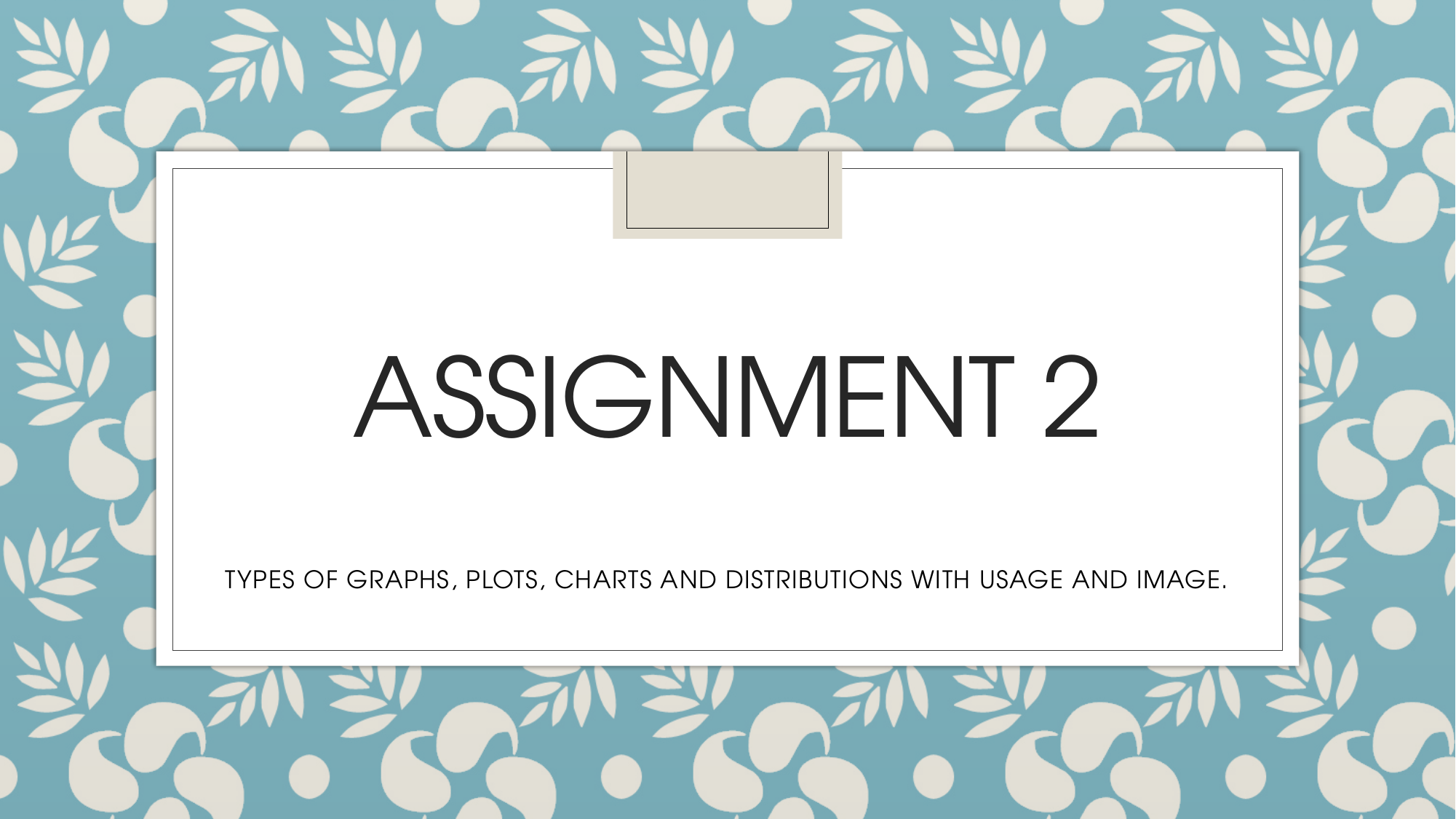

# Assignment 2
TYPES OF GRAPHS, PLOTS, CHARTS AND DISTRIBUTIONS WITH USAGE AND IMAGE.